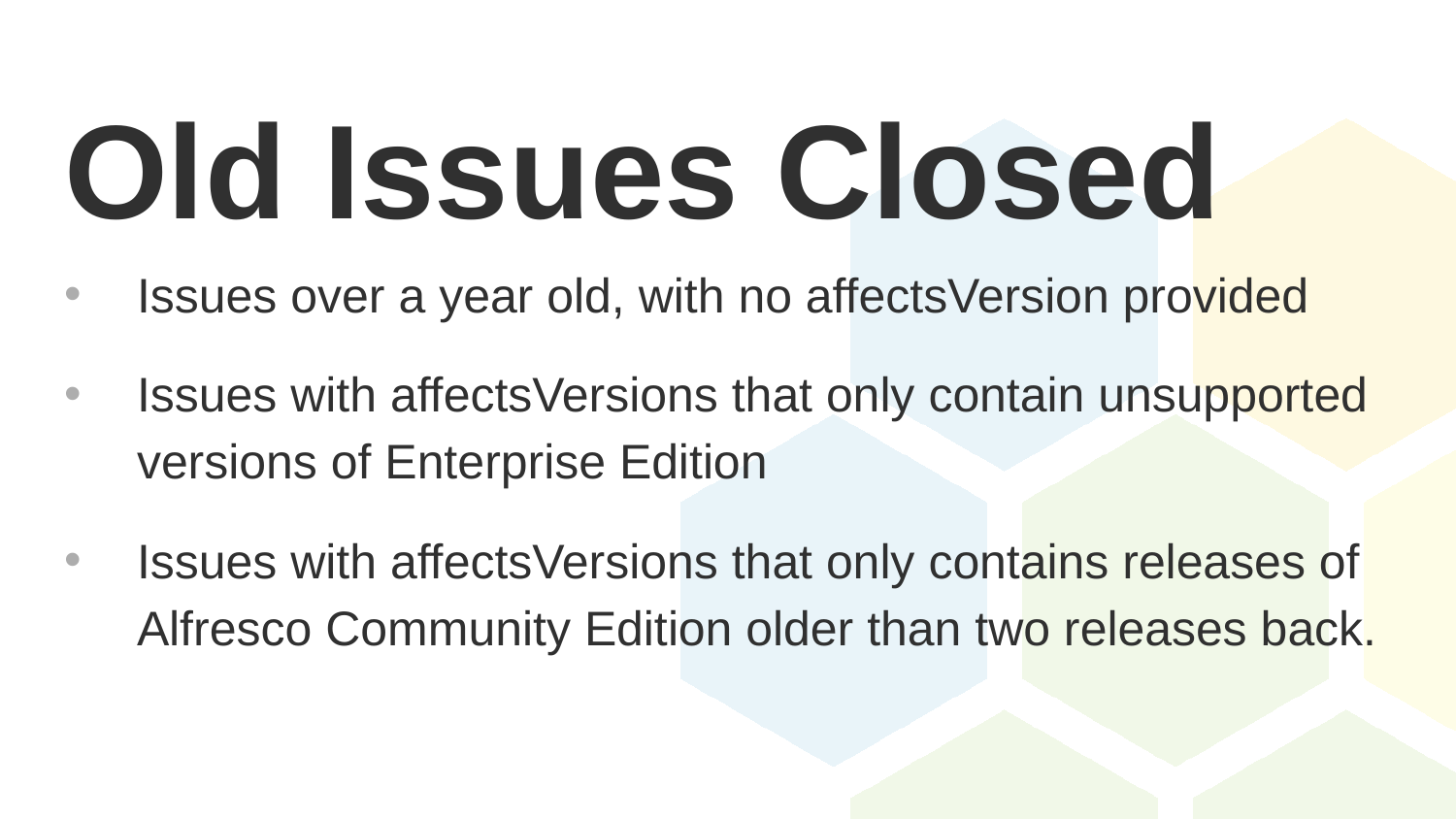

# Old Issues Closed
Issues over a year old, with no affectsVersion provided
Issues with affectsVersions that only contain unsupported versions of Enterprise Edition
Issues with affectsVersions that only contains releases of Alfresco Community Edition older than two releases back.